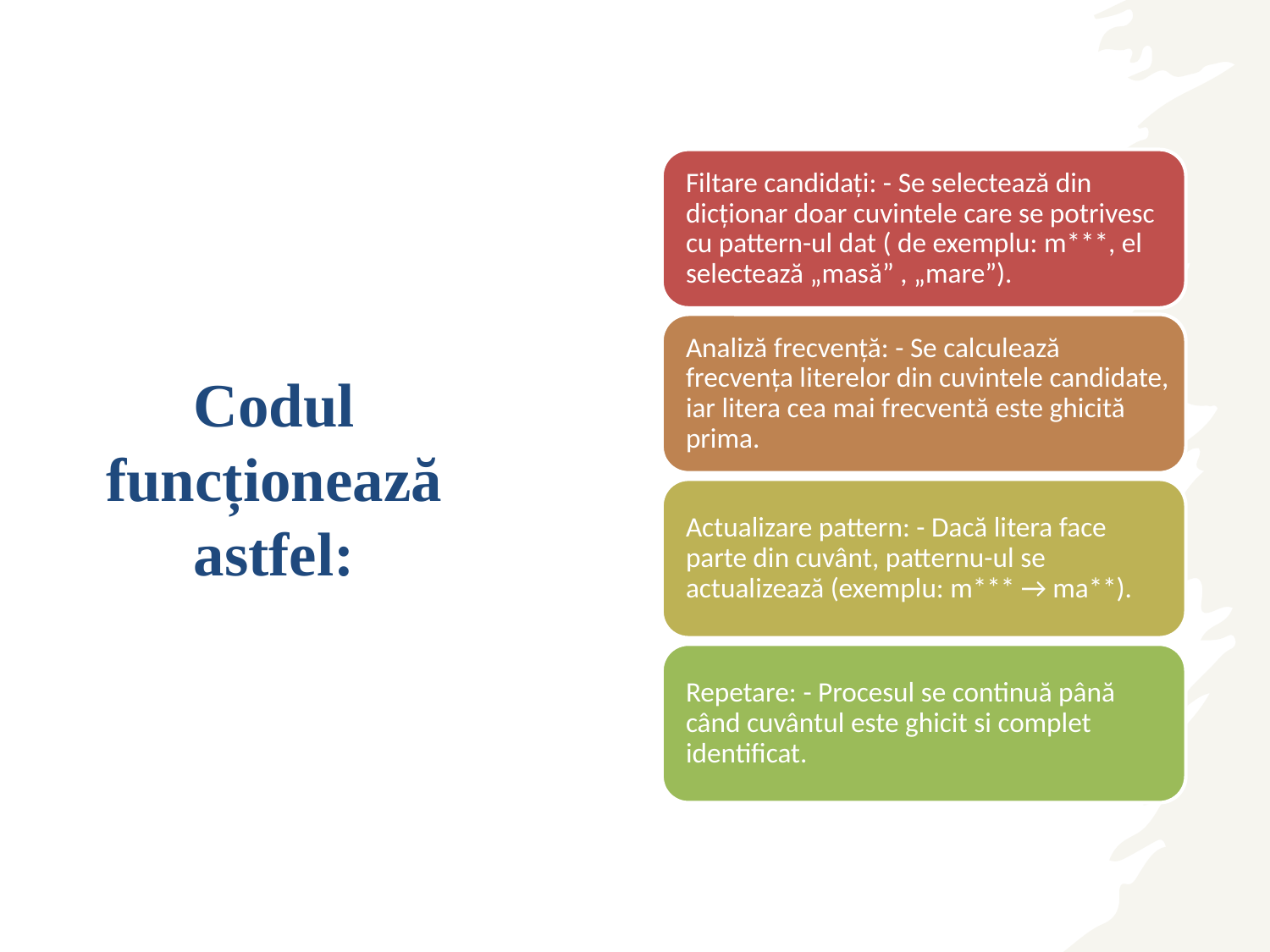

Filtare candidați: - Se selectează din dicționar doar cuvintele care se potrivesc cu pattern-ul dat ( de exemplu: m***, el selectează „masă” , „mare”).
Analiză frecvență: - Se calculează frecvența literelor din cuvintele candidate, iar litera cea mai frecventă este ghicită prima.
Actualizare pattern: - Dacă litera face parte din cuvânt, patternu-ul se actualizează (exemplu: m*** → ma**).
Repetare: - Procesul se continuă până când cuvântul este ghicit si complet identificat.
# Codul funcționează astfel: